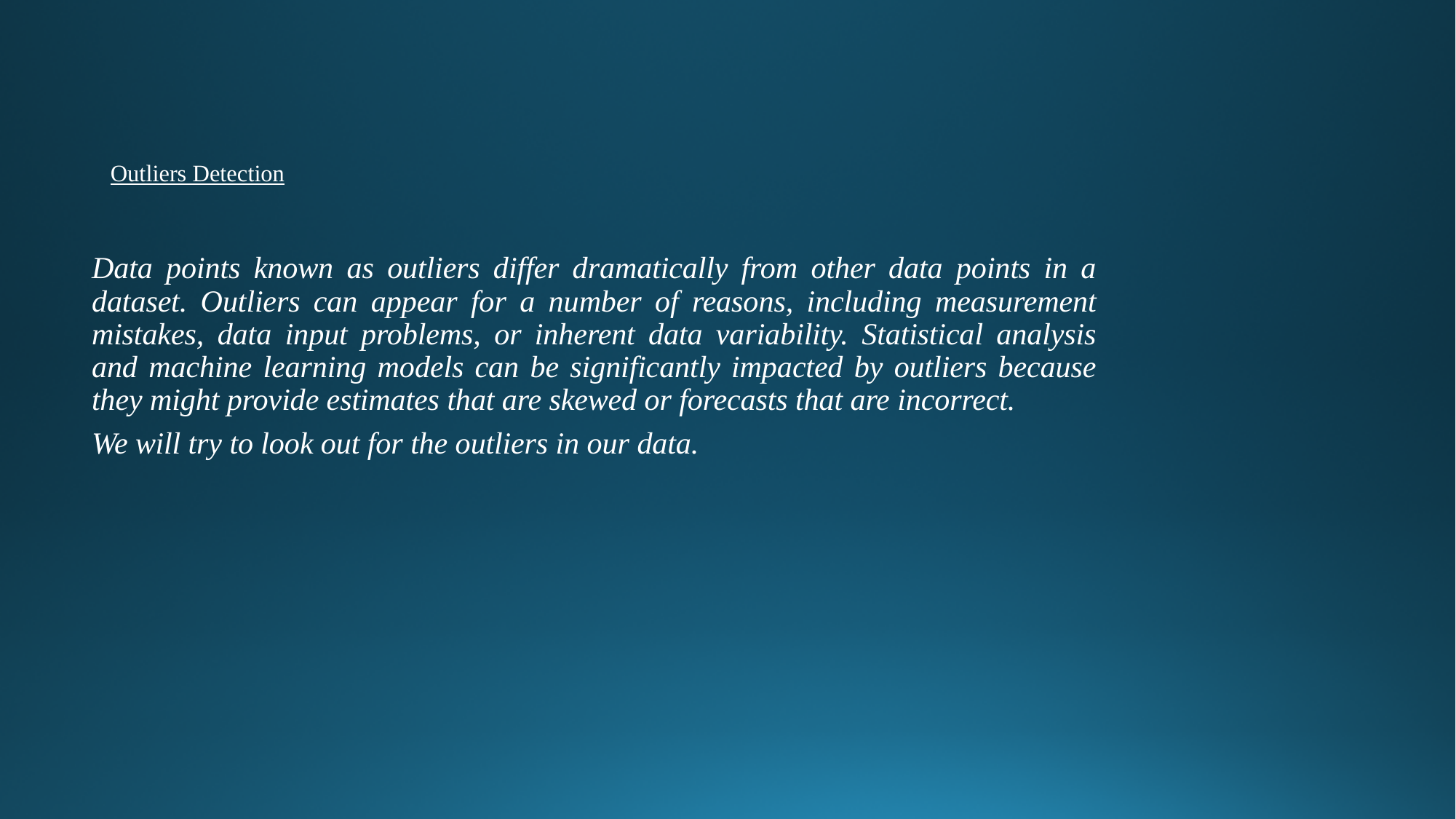

# Outliers Detection
Data points known as outliers differ dramatically from other data points in a dataset. Outliers can appear for a number of reasons, including measurement mistakes, data input problems, or inherent data variability. Statistical analysis and machine learning models can be significantly impacted by outliers because they might provide estimates that are skewed or forecasts that are incorrect.
We will try to look out for the outliers in our data.